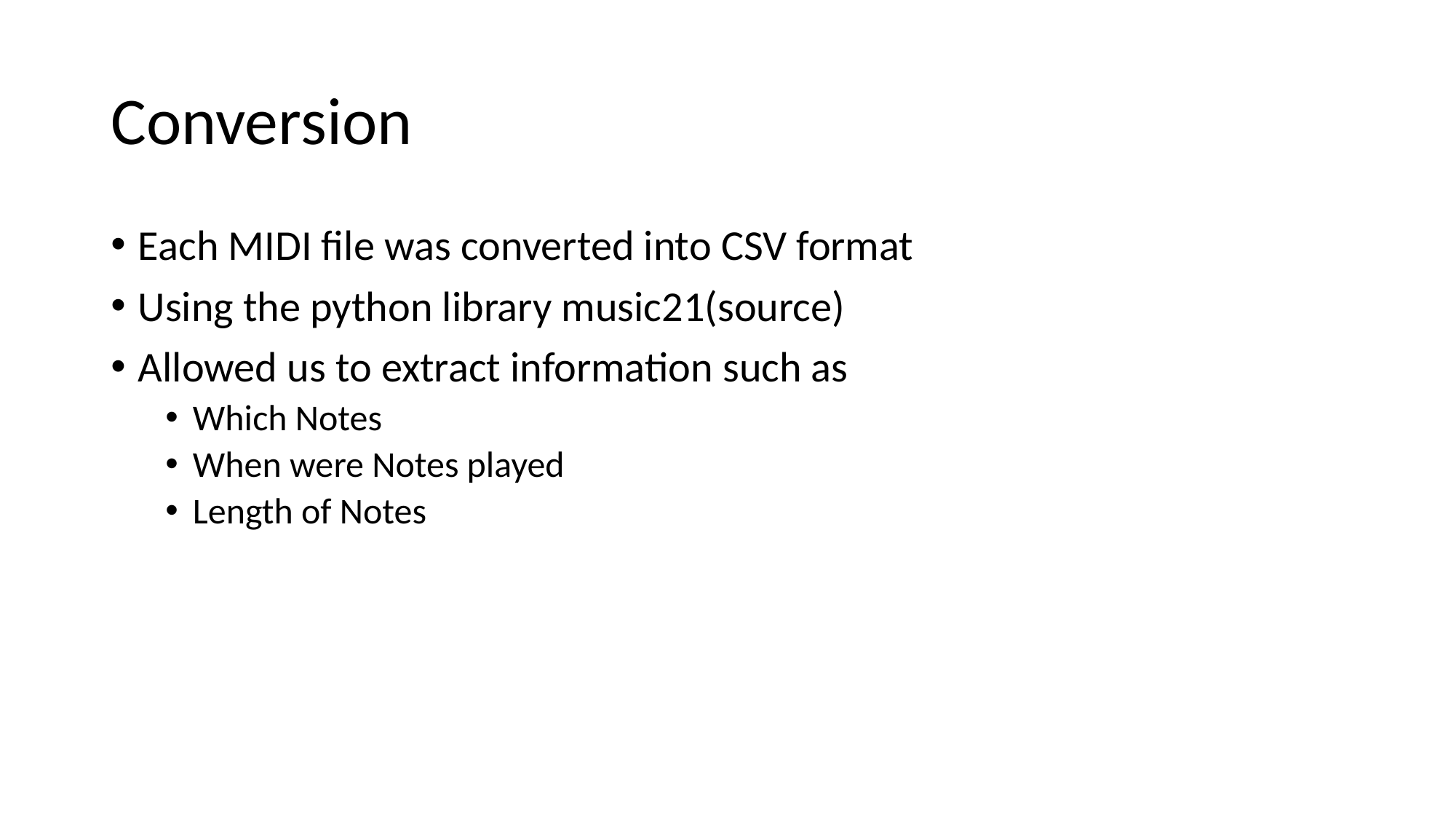

# Conversion
Each MIDI file was converted into CSV format
Using the python library music21(source)
Allowed us to extract information such as
Which Notes
When were Notes played
Length of Notes